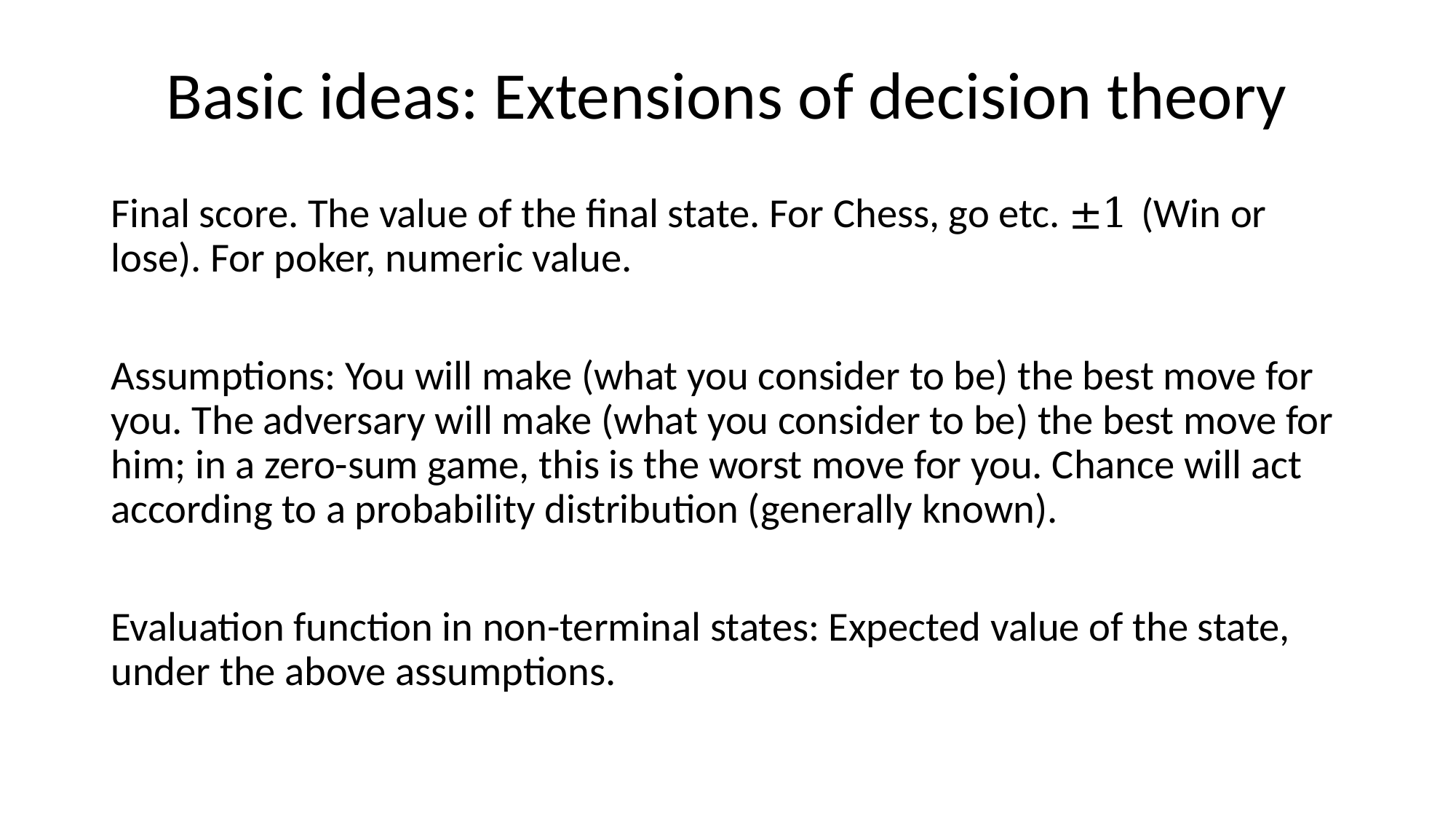

# Basic ideas: Extensions of decision theory
Final score. The value of the final state. For Chess, go etc. ±1 (Win or lose). For poker, numeric value.

Assumptions: You will make (what you consider to be) the best move for you. The adversary will make (what you consider to be) the best move for him; in a zero-sum game, this is the worst move for you. Chance will act according to a probability distribution (generally known).

Evaluation function in non-terminal states: Expected value of the state, under the above assumptions.